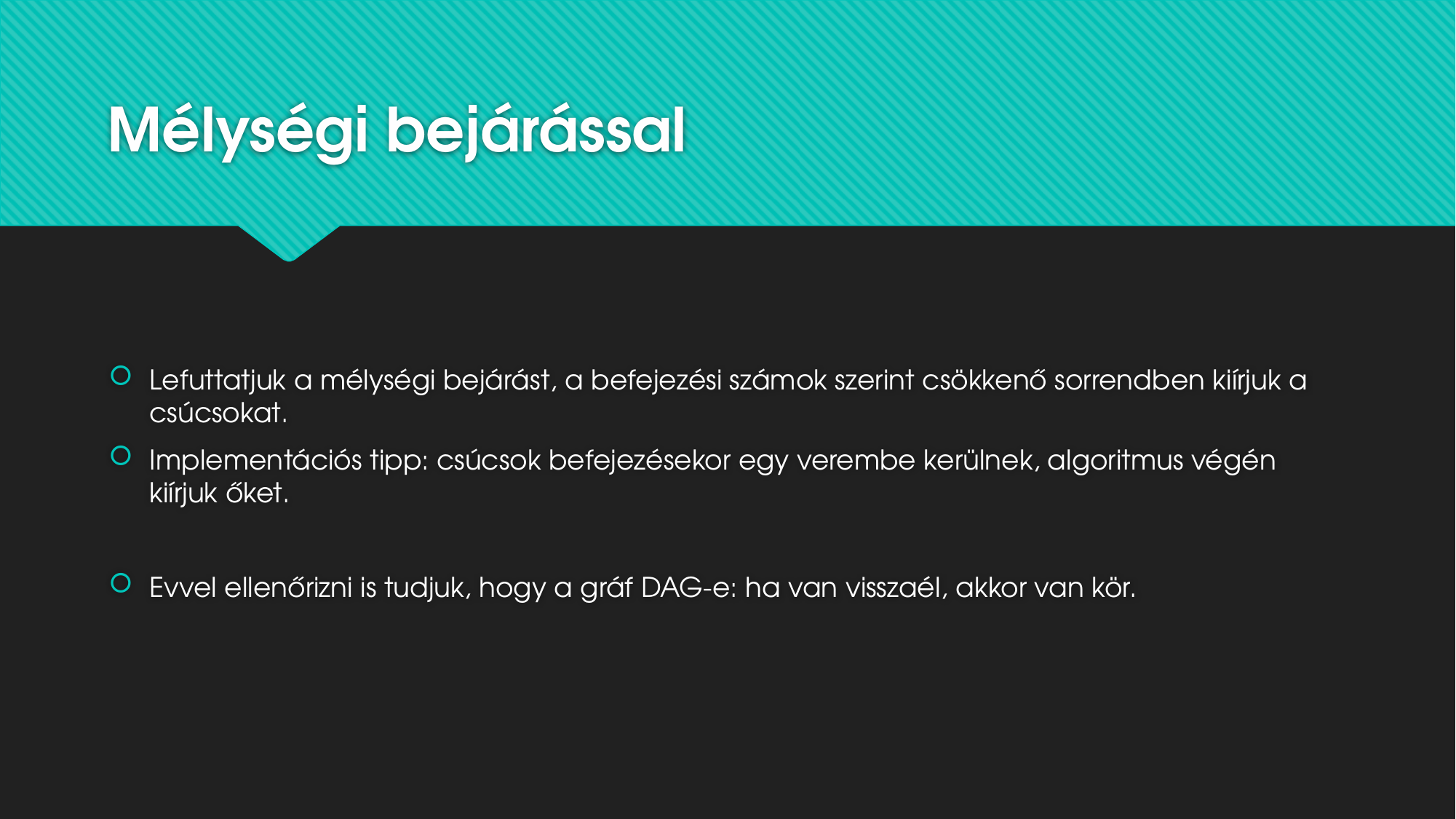

# Mélységi bejárással
Lefuttatjuk a mélységi bejárást, a befejezési számok szerint csökkenő sorrendben kiírjuk a csúcsokat.
Implementációs tipp: csúcsok befejezésekor egy verembe kerülnek, algoritmus végén kiírjuk őket.

Evvel ellenőrizni is tudjuk, hogy a gráf DAG-e: ha van visszaél, akkor van kör.